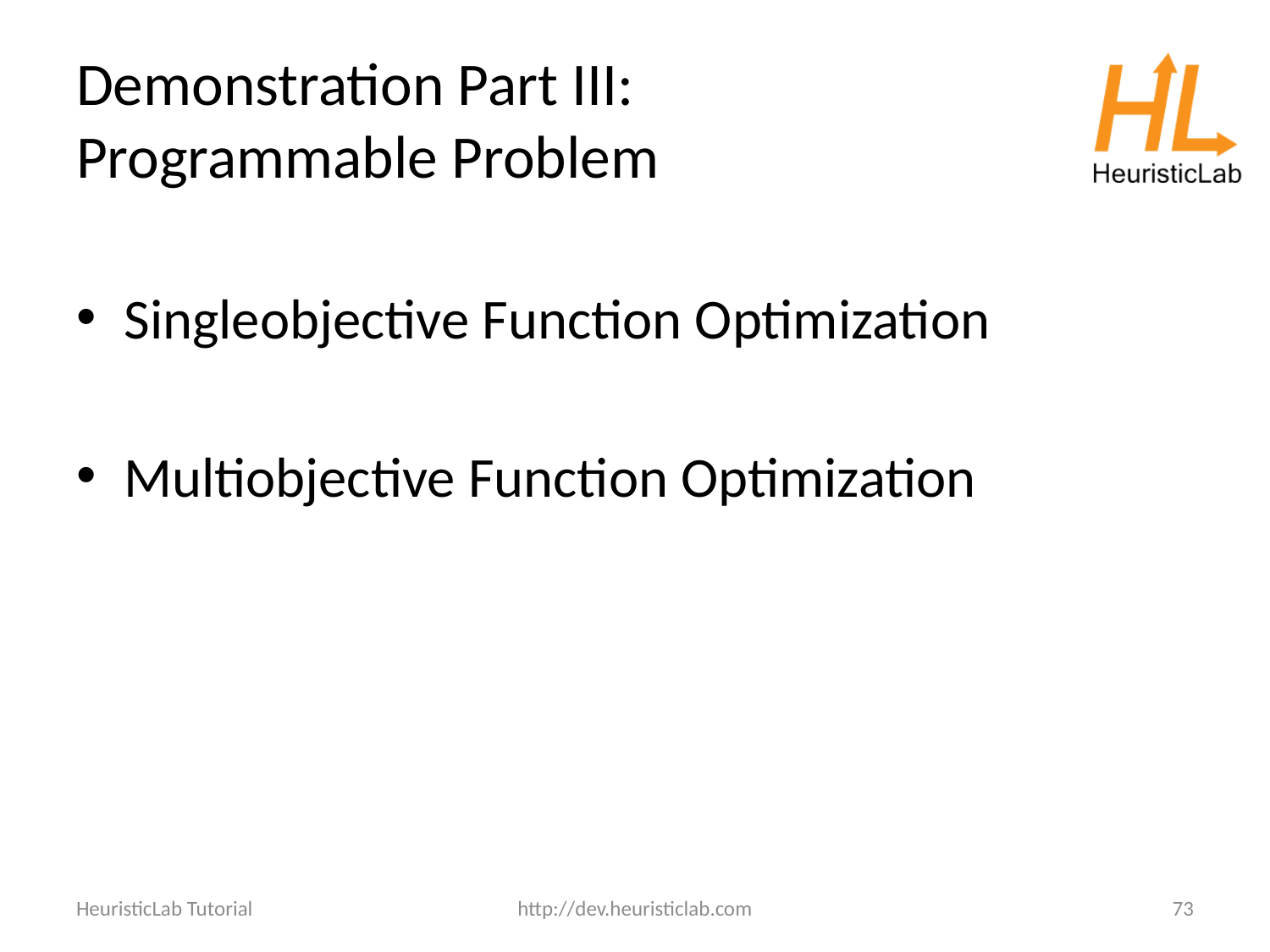

# Demonstration Part III: Programmable Problem

Singleobjective Function Optimization

Multiobjective Function Optimization
HeuristicLab Tutorial
http://dev.heuristiclab.com
73